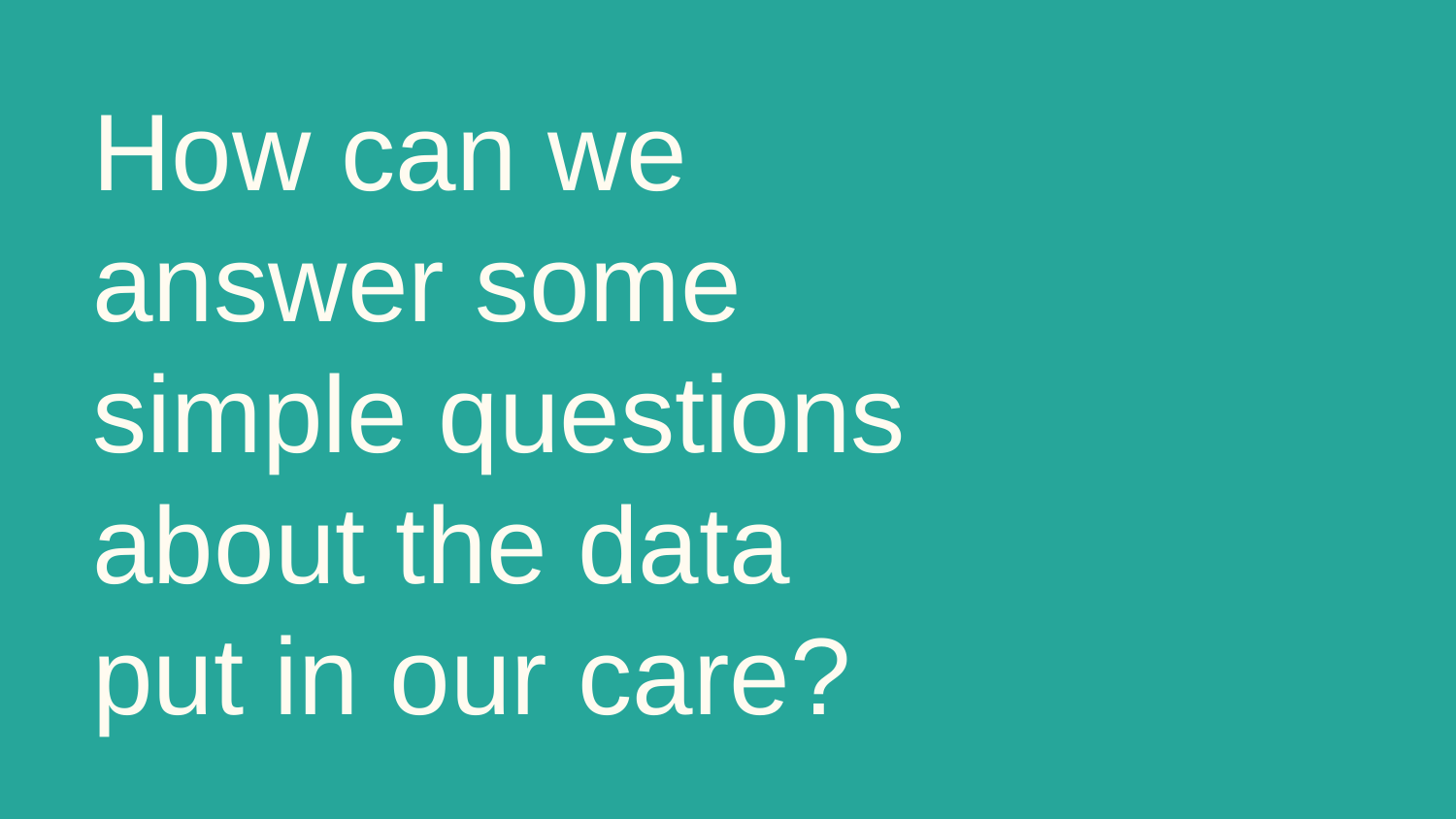

# How can we answer some simple questions about the data put in our care?